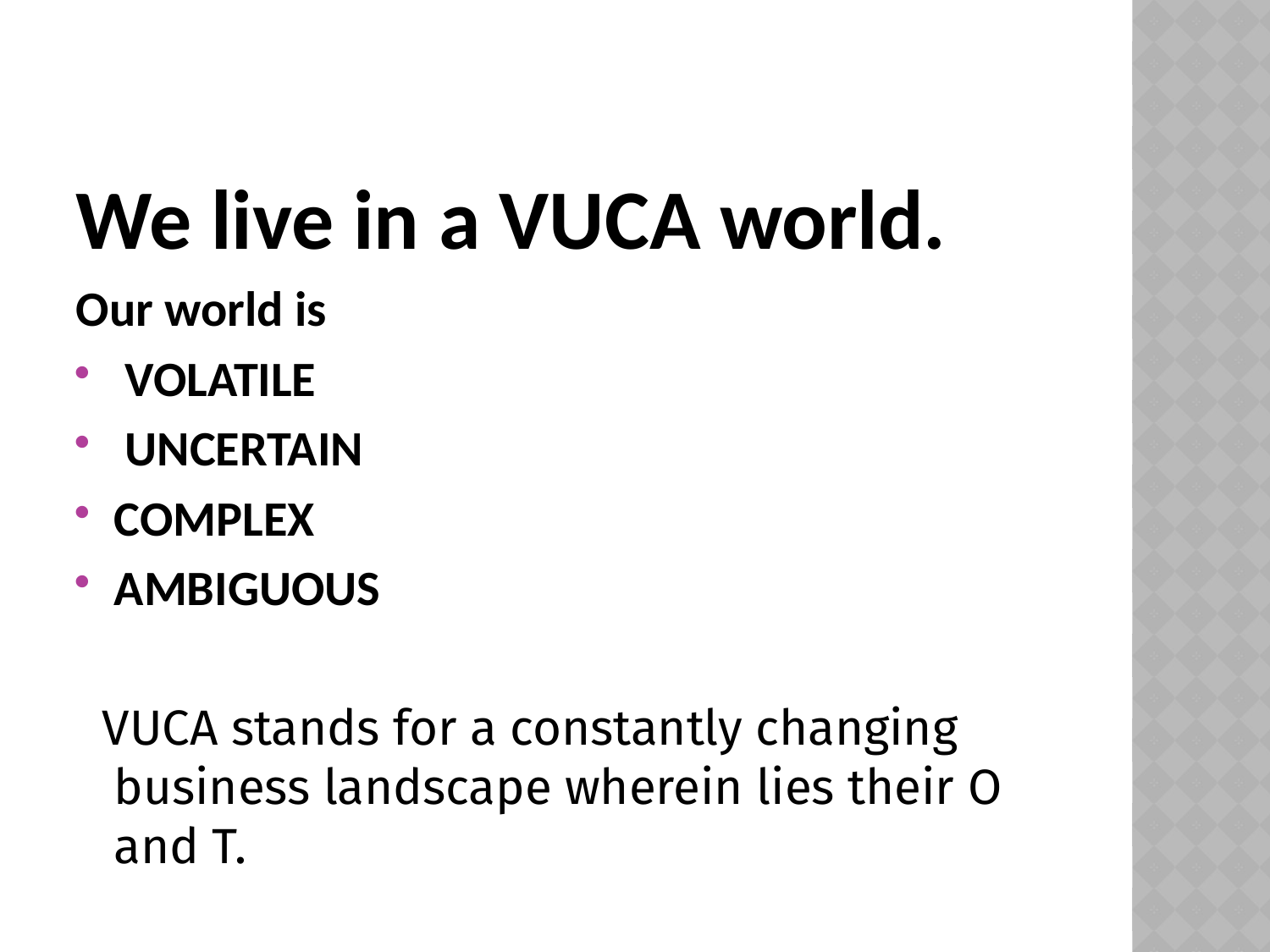

#
We live in a VUCA world.
Our world is
 VOLATILE
 UNCERTAIN
COMPLEX
AMBIGUOUS

  VUCA stands for a constantly changing business landscape wherein lies their O and T.